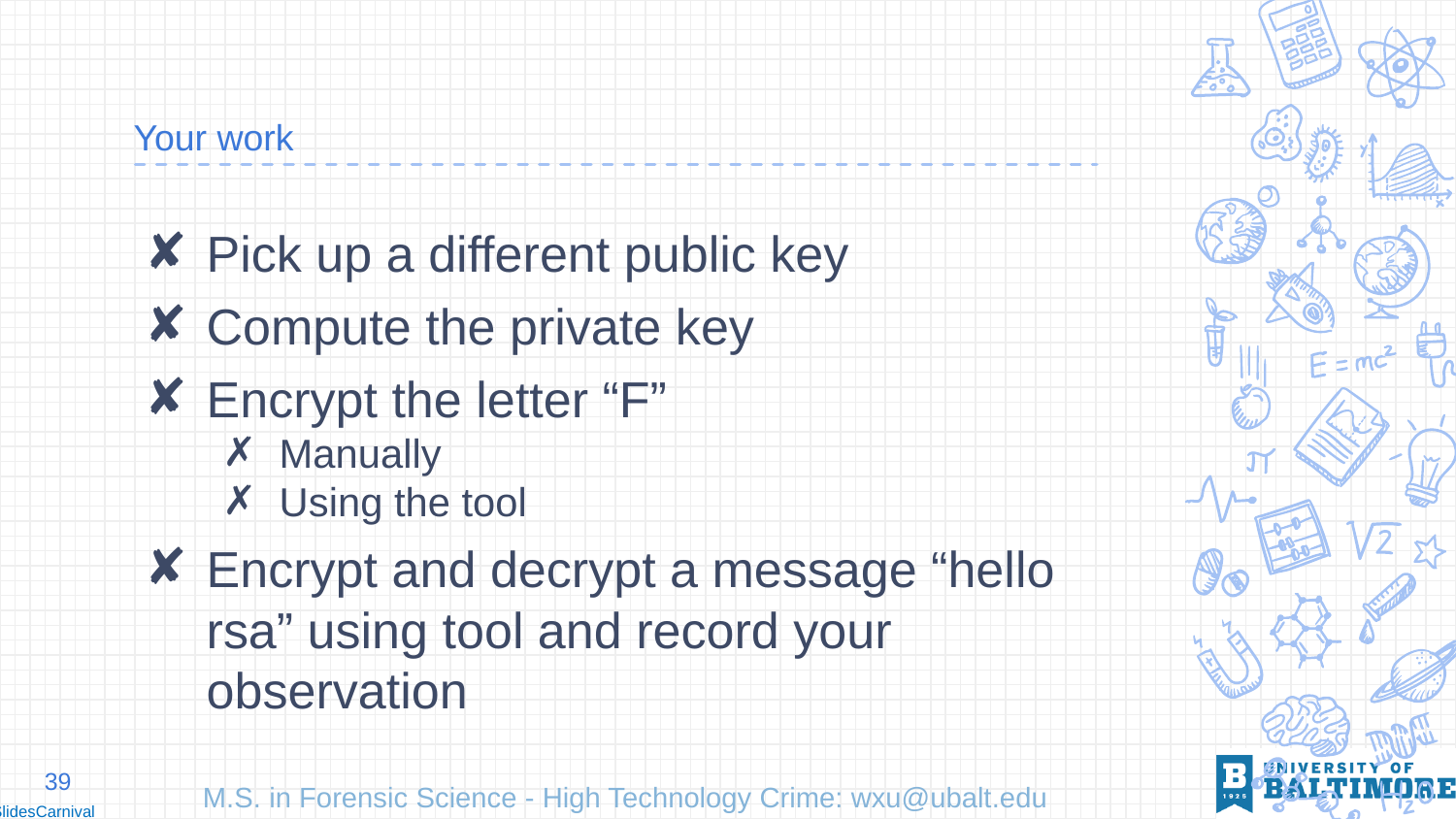

# Your work
Pick up a different public key
Compute the private key
Encrypt the letter “F”
Manually
Using the tool
Encrypt and decrypt a message “hello rsa” using tool and record your observation
39